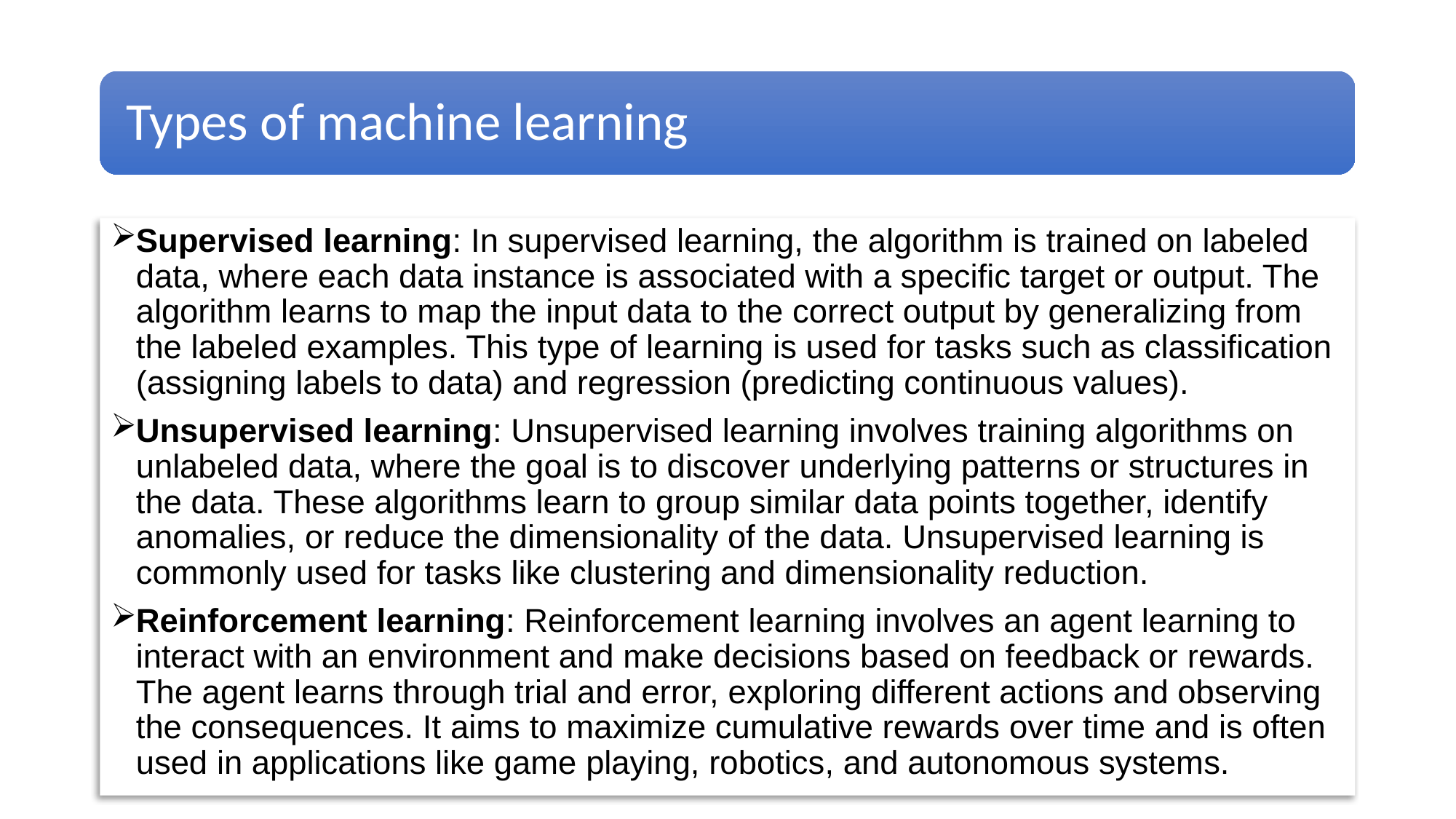

Types of machine learning
Supervised learning: In supervised learning, the algorithm is trained on labeled data, where each data instance is associated with a specific target or output. The algorithm learns to map the input data to the correct output by generalizing from the labeled examples. This type of learning is used for tasks such as classification (assigning labels to data) and regression (predicting continuous values).
Unsupervised learning: Unsupervised learning involves training algorithms on unlabeled data, where the goal is to discover underlying patterns or structures in the data. These algorithms learn to group similar data points together, identify anomalies, or reduce the dimensionality of the data. Unsupervised learning is commonly used for tasks like clustering and dimensionality reduction.
Reinforcement learning: Reinforcement learning involves an agent learning to interact with an environment and make decisions based on feedback or rewards. The agent learns through trial and error, exploring different actions and observing the consequences. It aims to maximize cumulative rewards over time and is often used in applications like game playing, robotics, and autonomous systems.